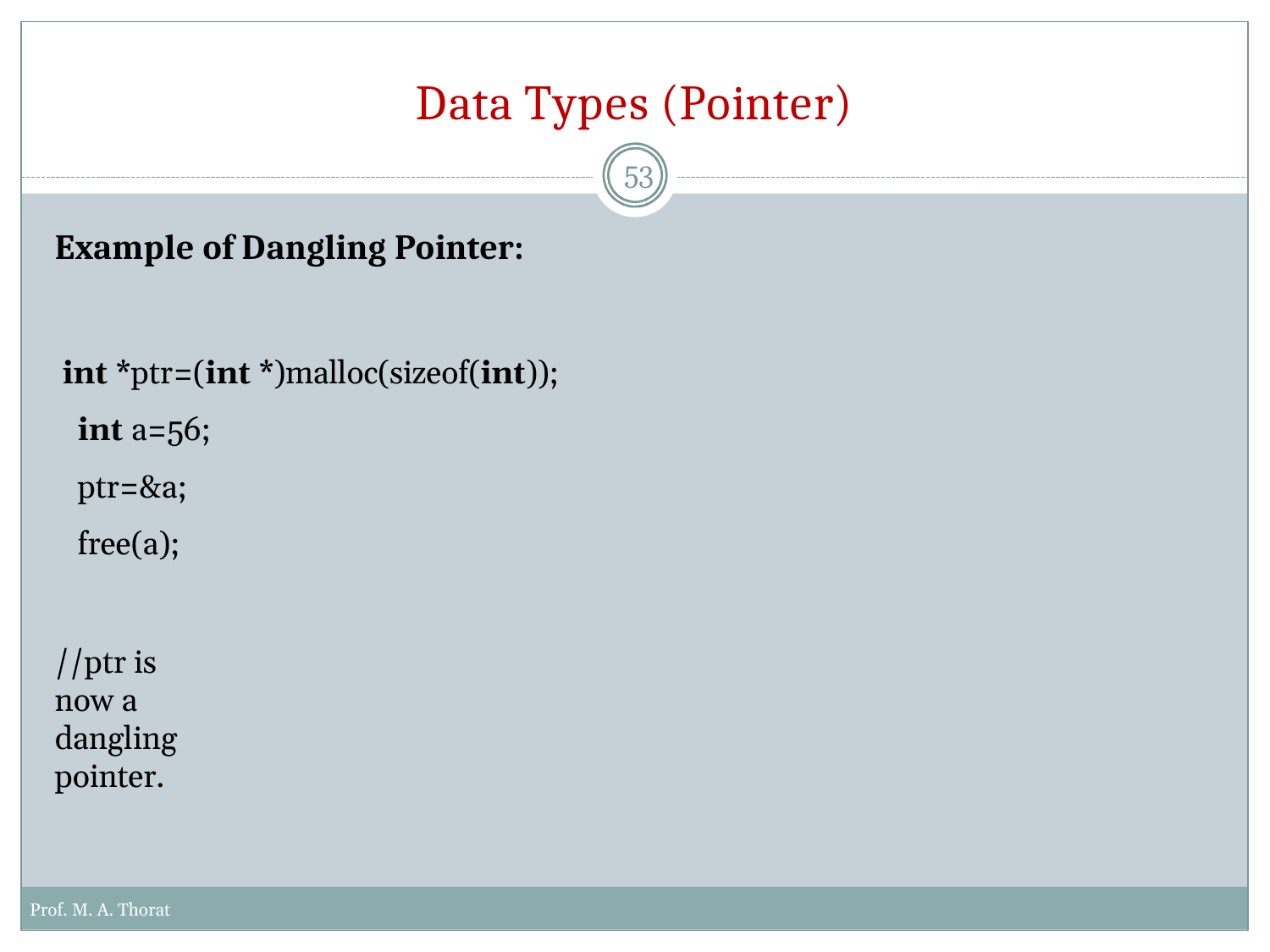

# Data Types (Pointer)
53

Example of Dangling Pointer:

int *ptr=(int *)malloc(sizeof(int));
int a=56; ptr=&a; free(a);

//ptr is now a dangling pointer.
Prof. M. A. Thorat